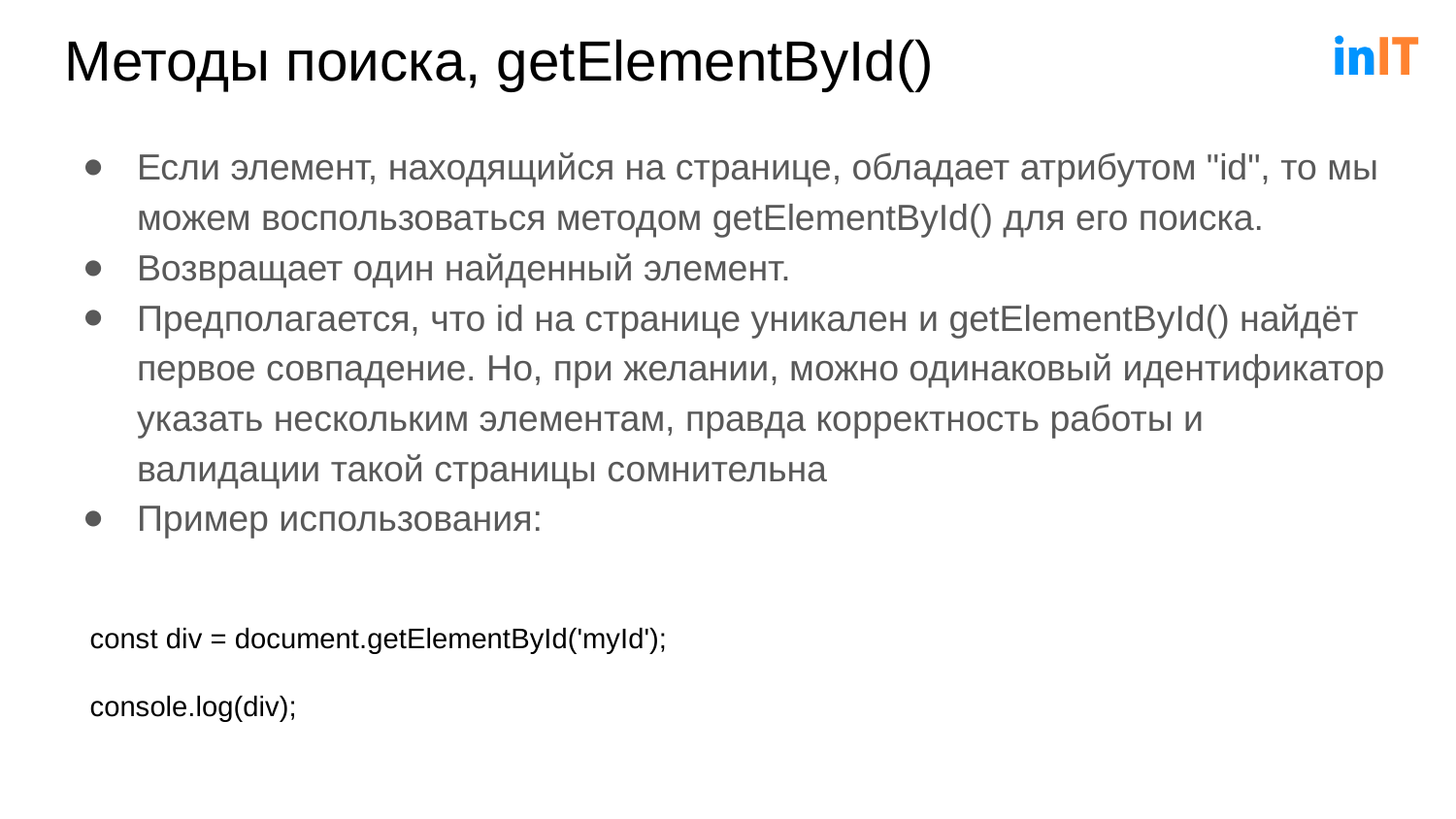

# Методы поиска, getElementById()
Если элемент, находящийся на странице, обладает атрибутом "id", то мы можем воспользоваться методом getElementById() для его поиска.
Возвращает один найденный элемент.
Предполагается, что id на странице уникален и getElementById() найдёт первое совпадение. Но, при желании, можно одинаковый идентификатор указать нескольким элементам, правда корректность работы и валидации такой страницы сомнительна
Пример использования:
const div = document.getElementById('myId');

console.log(div);